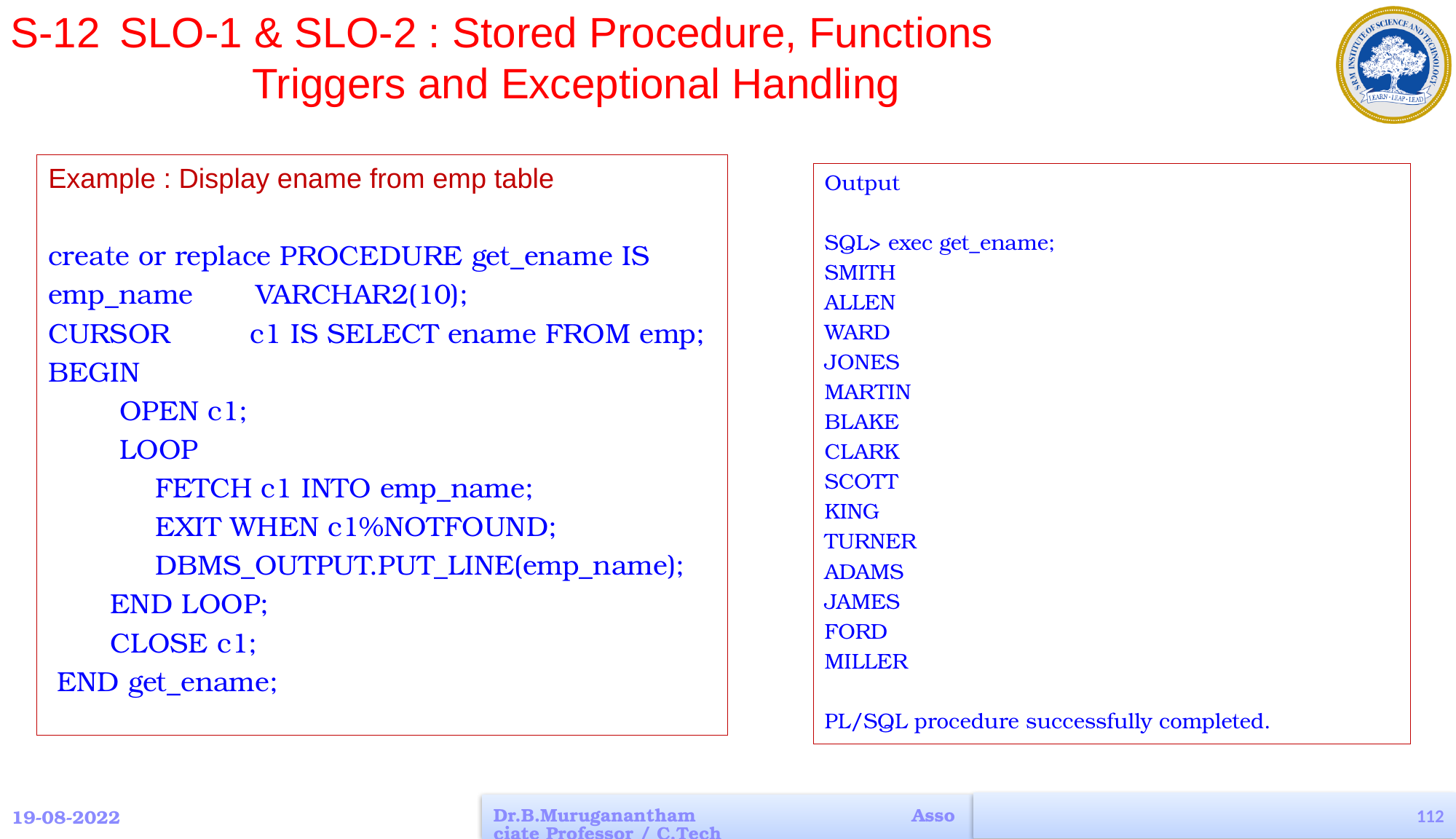

S-12	SLO-1 & SLO-2 : Stored Procedure, Functions 					  Triggers and Exceptional Handling
Example : Display ename from emp table

create or replace PROCEDURE get_ename IS
emp_name       VARCHAR2(10);
CURSOR         c1 IS SELECT ename FROM emp;
BEGIN
        OPEN c1;
        LOOP
            FETCH c1 INTO emp_name;
            EXIT WHEN c1%NOTFOUND;
            DBMS_OUTPUT.PUT_LINE(emp_name);
       END LOOP;
       CLOSE c1;
 END get_ename;
Output

SQL> exec get_ename;
SMITH
ALLEN
WARD
JONES
MARTIN
BLAKE
CLARK
SCOTT
KING
TURNER
ADAMS
JAMES
FORD
MILLER

PL/SQL procedure successfully completed.

112
19-08-2022
Dr.B.Muruganantham                                   Associate Professor / C.Tech